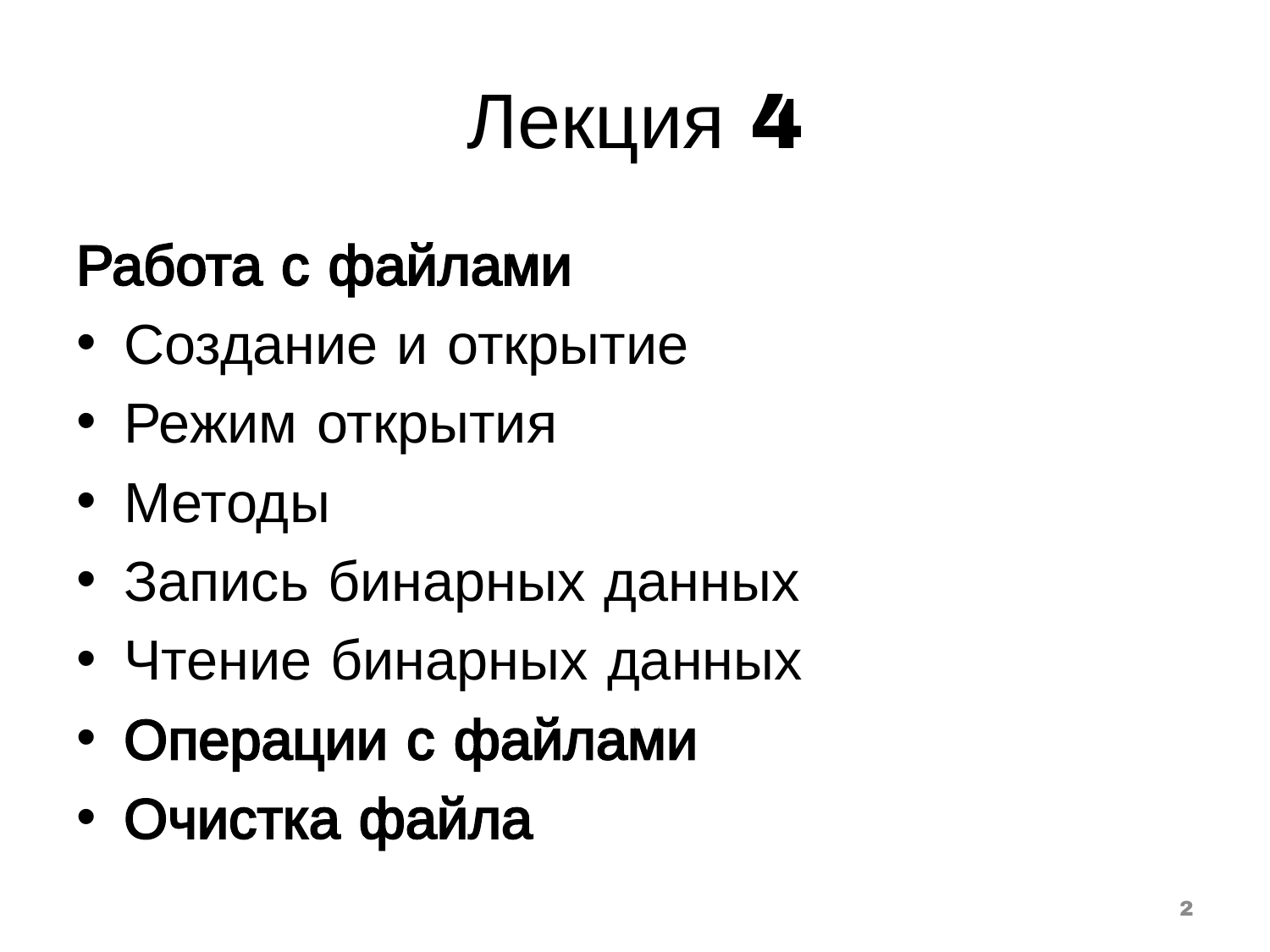

# Лекция 4
Работа с файлами
Создание и открытие
Режим открытия
Методы
Запись бинарных данных
Чтение бинарных данных
Операции с файлами
Очистка файла

2